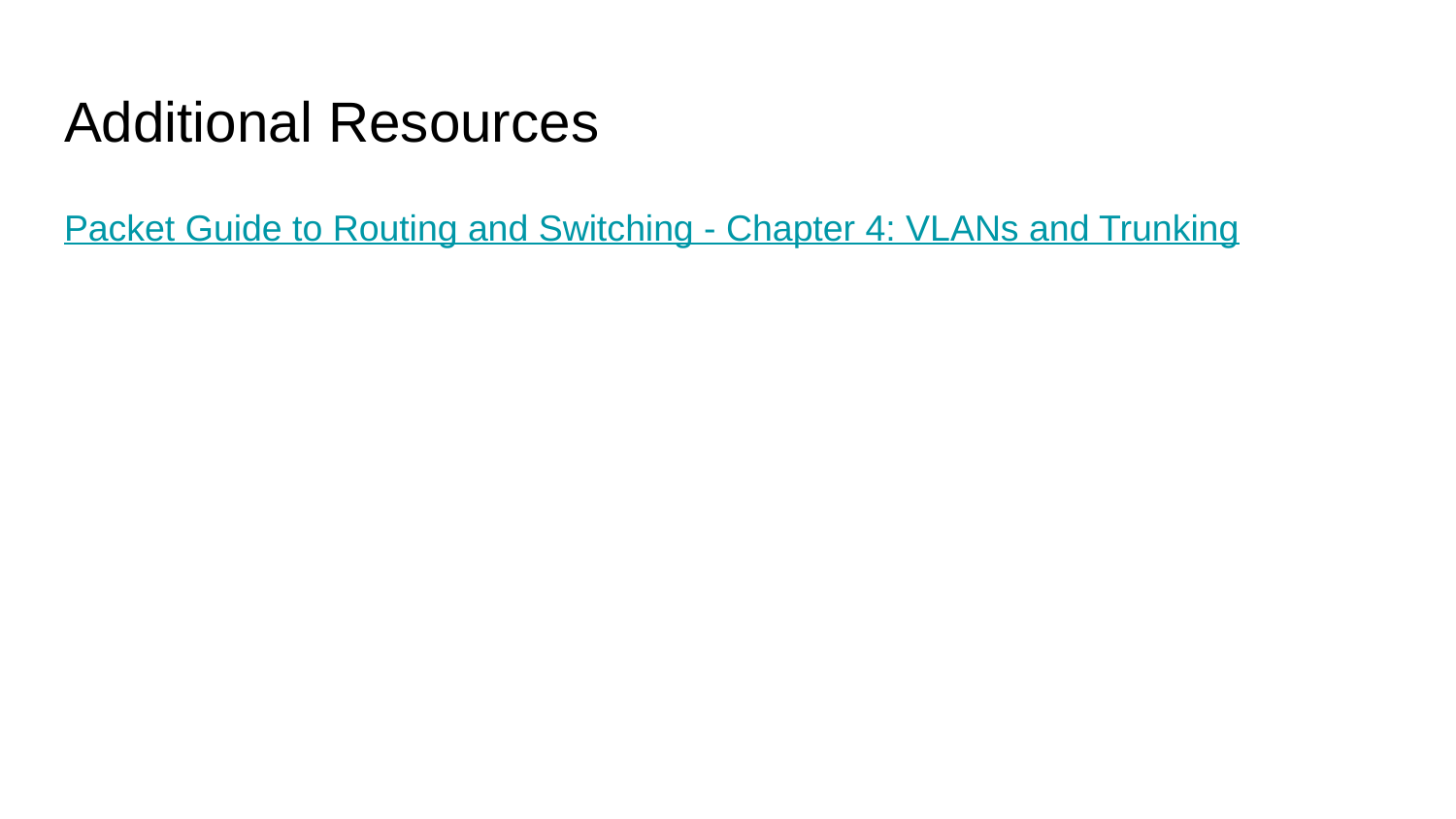

# Additional Resources
Packet Guide to Routing and Switching - Chapter 4: VLANs and Trunking